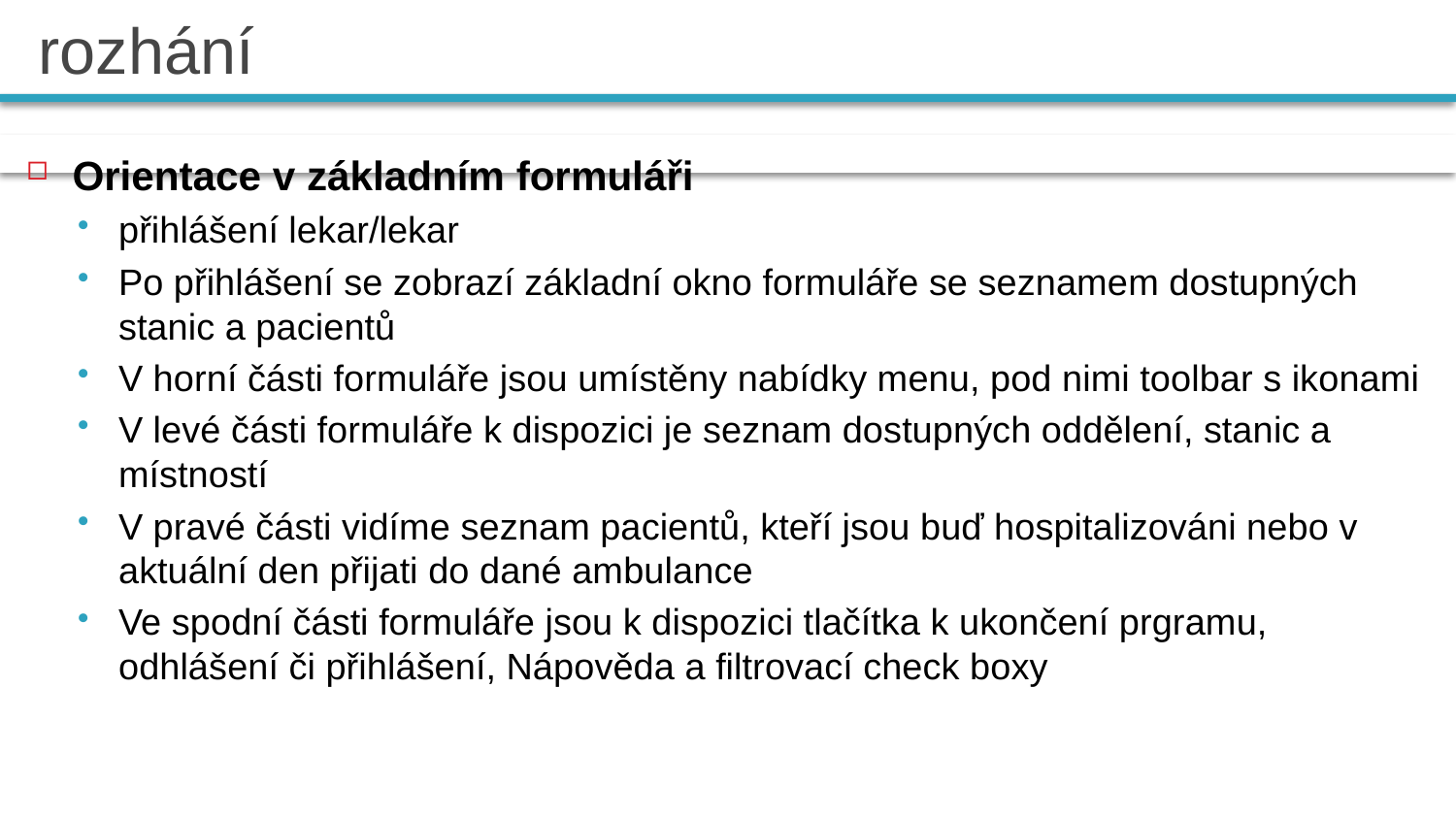

# FONS Akord - FONS Akord – uživatelské rozhání
Orientace v základním formuláři
přihlášení lekar/lekar
Po přihlášení se zobrazí základní okno formuláře se seznamem dostupných stanic a pacientů
V horní části formuláře jsou umístěny nabídky menu, pod nimi toolbar s ikonami
V levé části formuláře k dispozici je seznam dostupných oddělení, stanic a místností
V pravé části vidíme seznam pacientů, kteří jsou buď hospitalizováni nebo v aktuální den přijati do dané ambulance
Ve spodní části formuláře jsou k dispozici tlačítka k ukončení prgramu, odhlášení či přihlášení, Nápověda a filtrovací check boxy